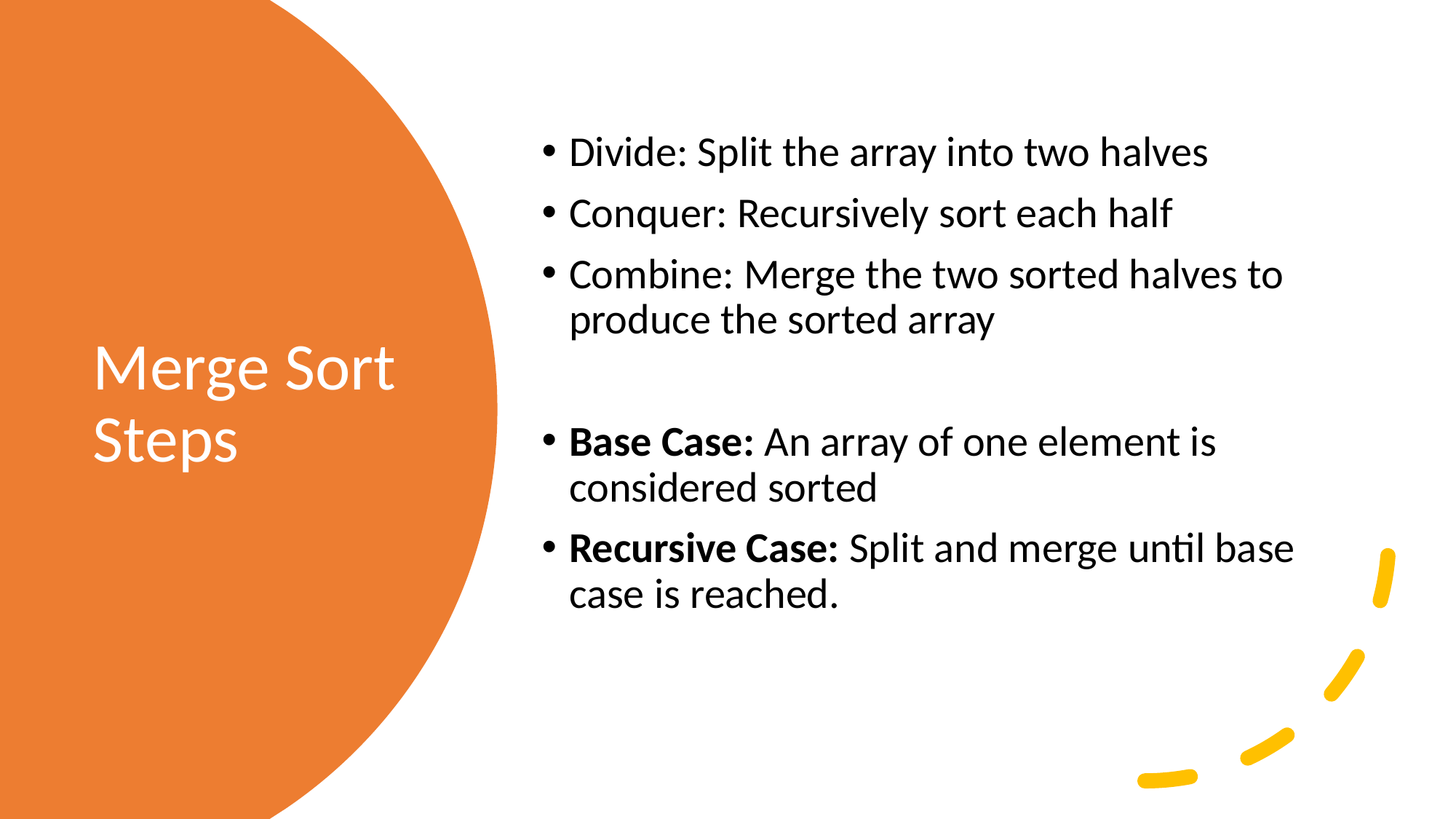

Divide: Split the array into two halves
Conquer: Recursively sort each half
Combine: Merge the two sorted halves to produce the sorted array

Base Case: An array of one element is considered sorted
Recursive Case: Split and merge until base case is reached.

# Merge Sort Steps

22